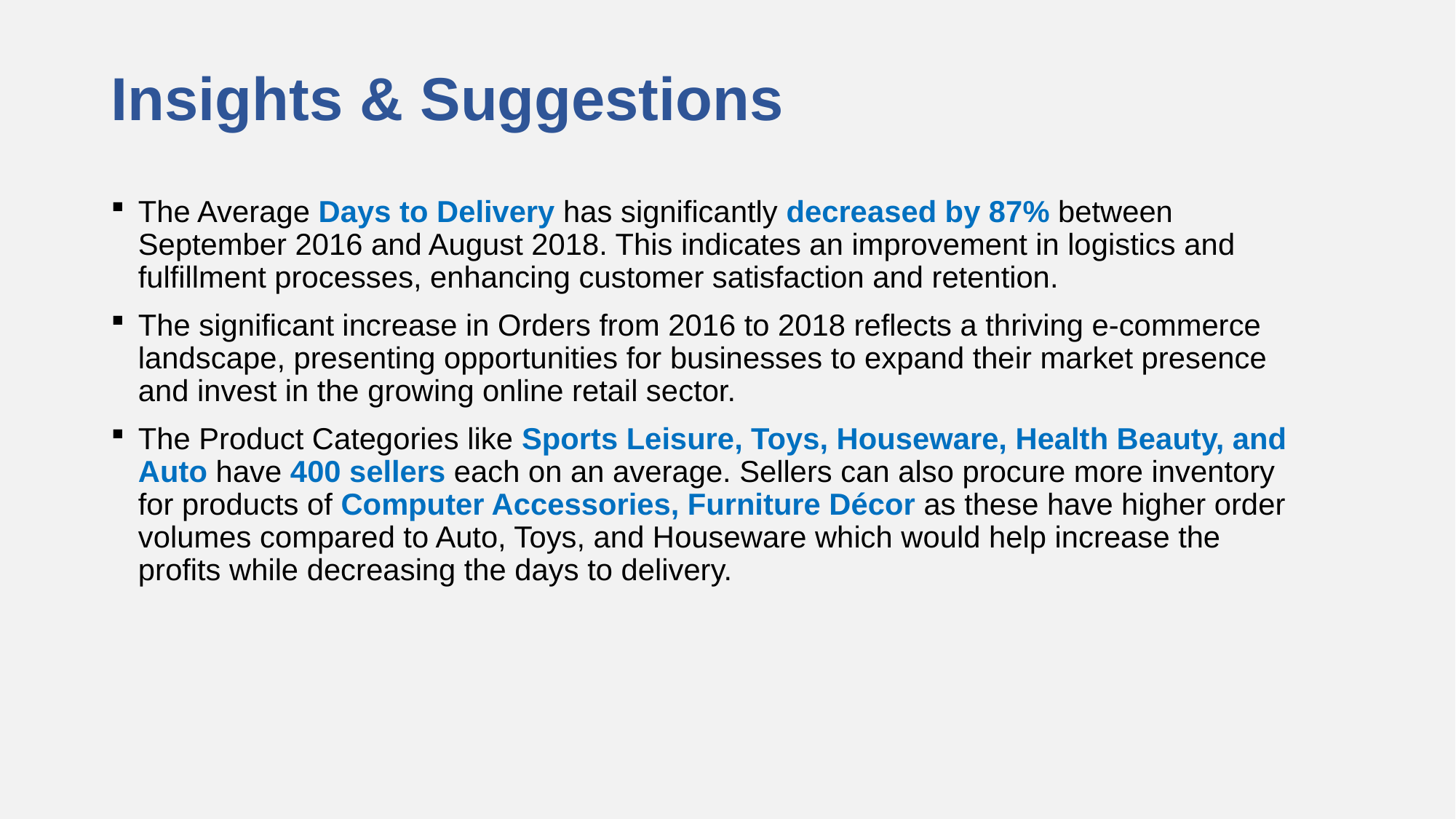

# Insights & Suggestions
The Average Days to Delivery has significantly decreased by 87% between September 2016 and August 2018. This indicates an improvement in logistics and fulfillment processes, enhancing customer satisfaction and retention.
The significant increase in Orders from 2016 to 2018 reflects a thriving e-commerce landscape, presenting opportunities for businesses to expand their market presence and invest in the growing online retail sector.
The Product Categories like Sports Leisure, Toys, Houseware, Health Beauty, and Auto have 400 sellers each on an average. Sellers can also procure more inventory for products of Computer Accessories, Furniture Décor as these have higher order volumes compared to Auto, Toys, and Houseware which would help increase the profits while decreasing the days to delivery.